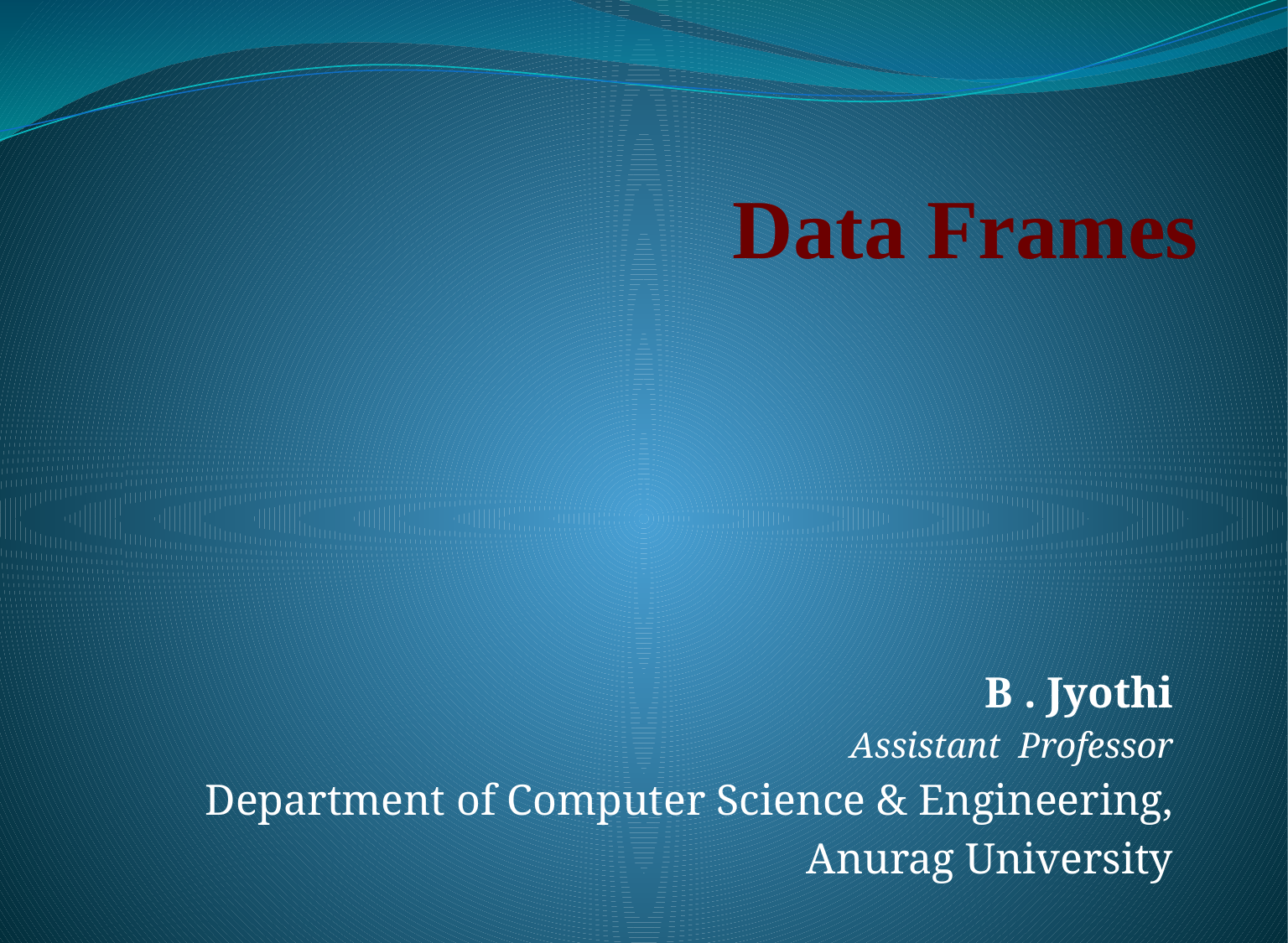

# Data Frames
B . Jyothi
Assistant  Professor
Department of Computer Science & Engineering,
Anurag University